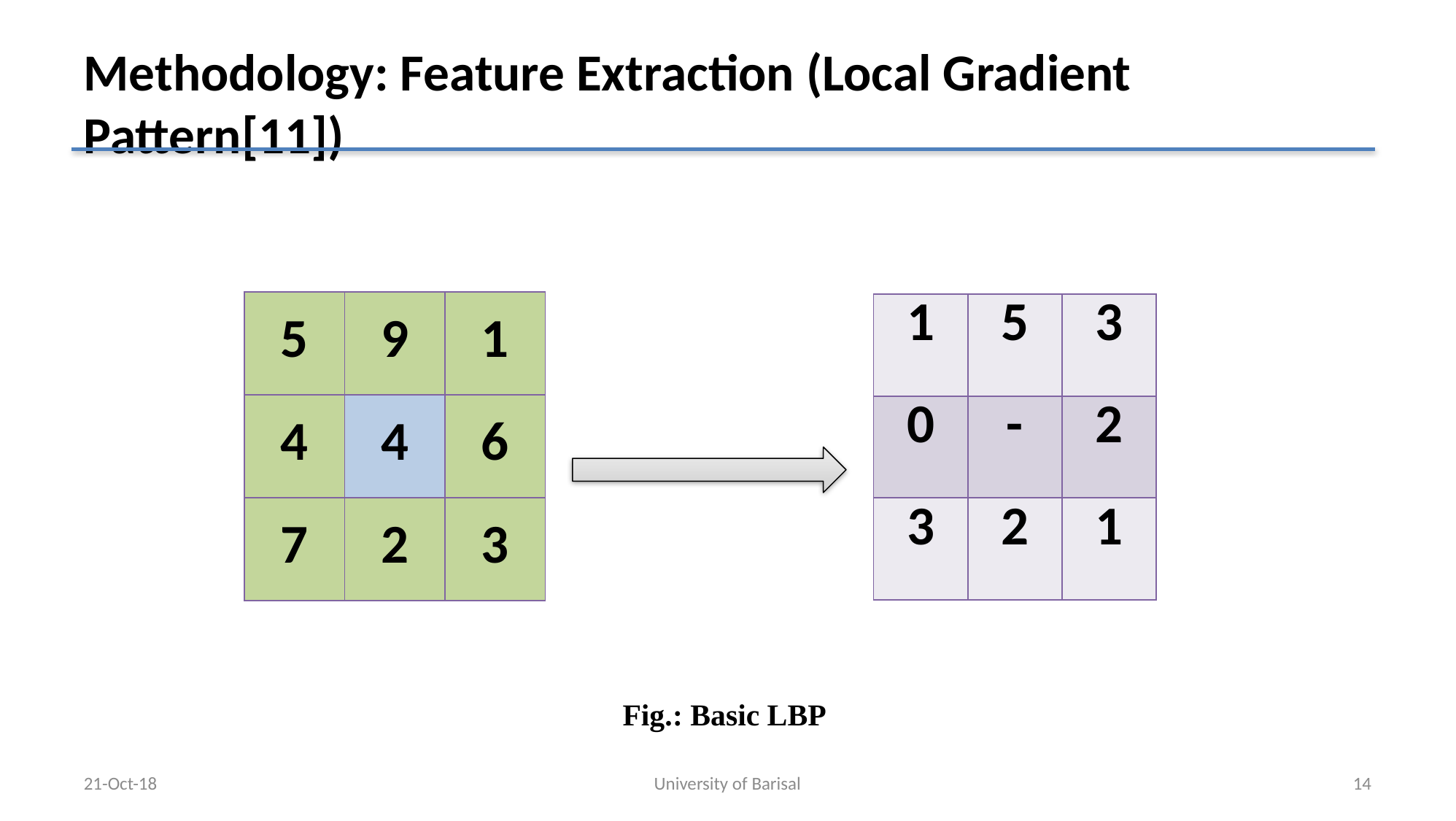

# Methodology: Feature Extraction (Local Gradient Pattern[11])
| 5 | 9 | 1 |
| --- | --- | --- |
| 4 | 4 | 6 |
| 7 | 2 | 3 |
| 1 | 5 | 3 |
| --- | --- | --- |
| 0 | - | 2 |
| 3 | 2 | 1 |

Fig.: Basic LBP
21-Oct-18
University of Barisal
14